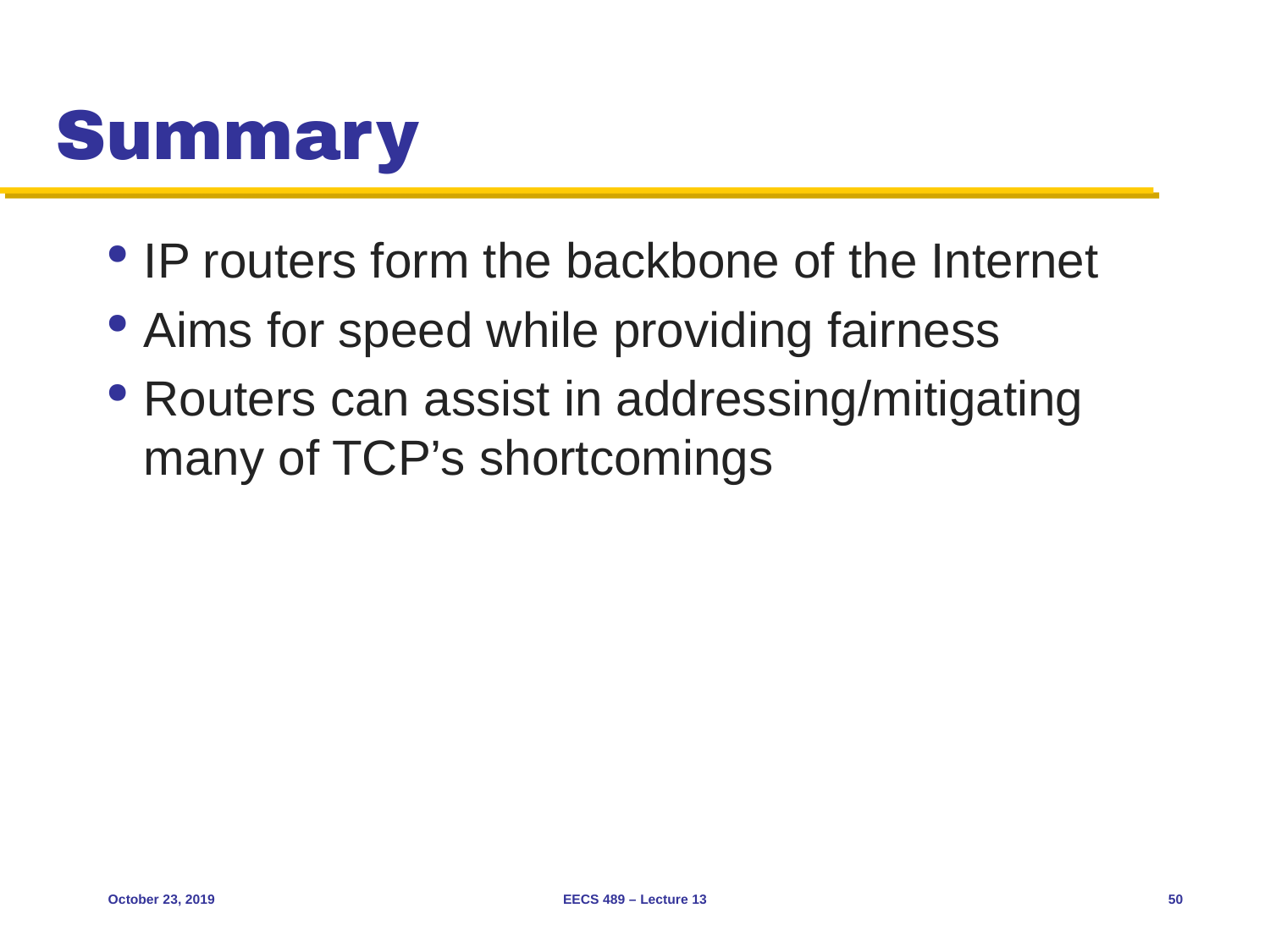

# Summary
IP routers form the backbone of the Internet
Aims for speed while providing fairness
Routers can assist in addressing/mitigating many of TCP’s shortcomings

October 23, 2019
EECS 489 – Lecture 13
50